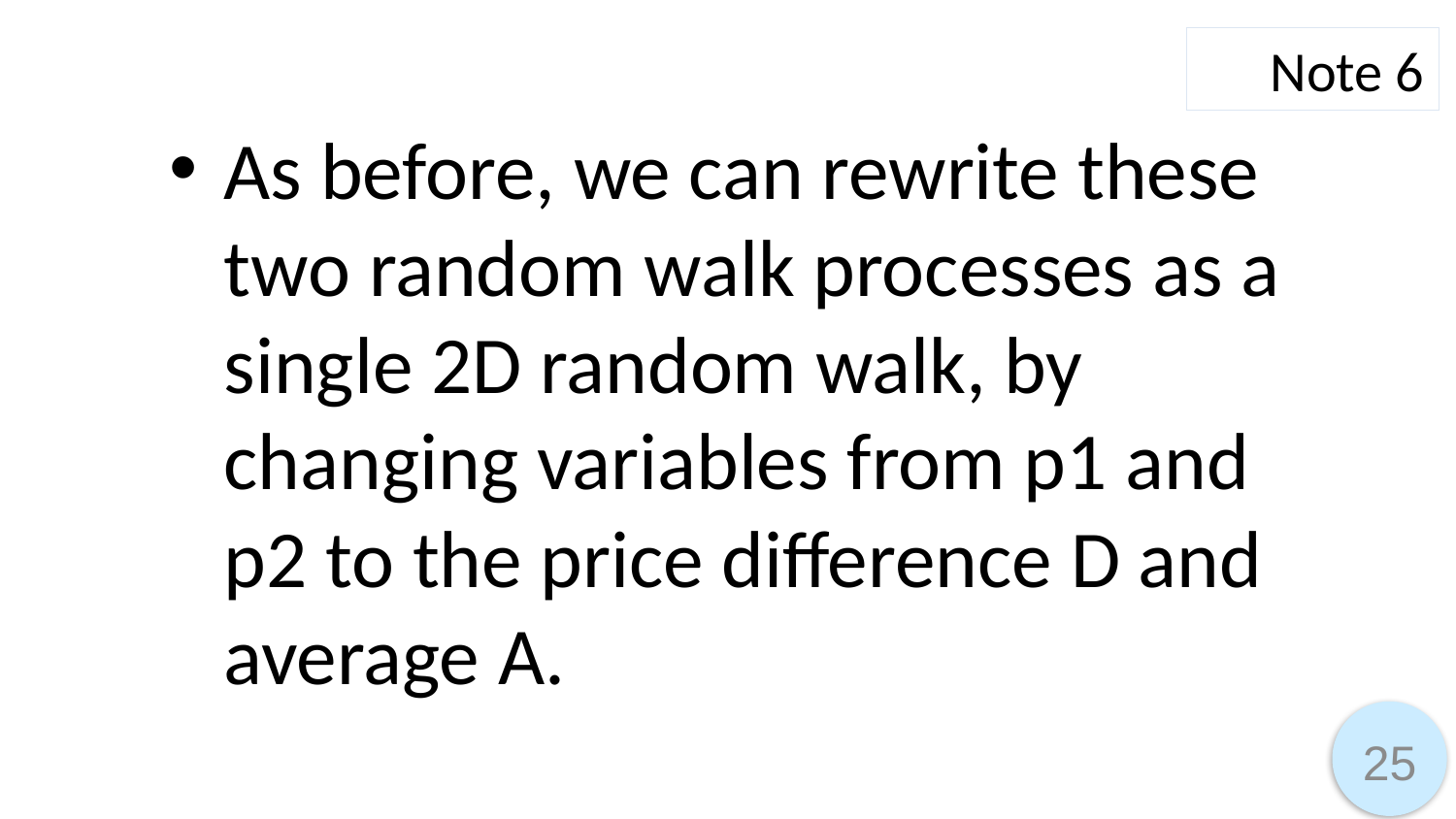

Note 6
As before, we can rewrite these two random walk processes as a single 2D random walk, by changing variables from p1 and p2 to the price difference D and average A.
25